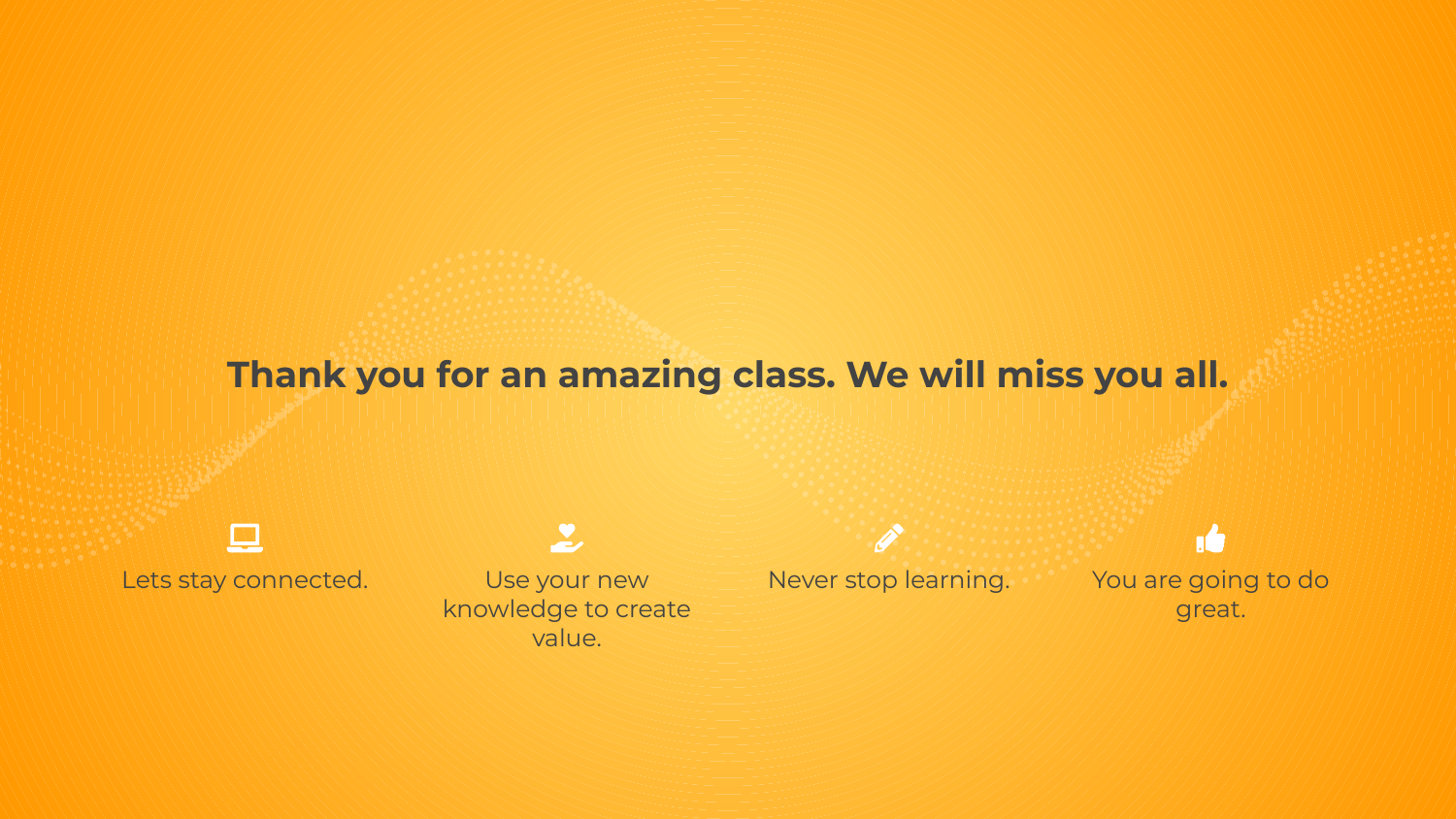

Thank you for an amazing class. We will miss you all.

Never stop learning.

You are going to do great.

Lets stay connected.

Use your new knowledge to create value.